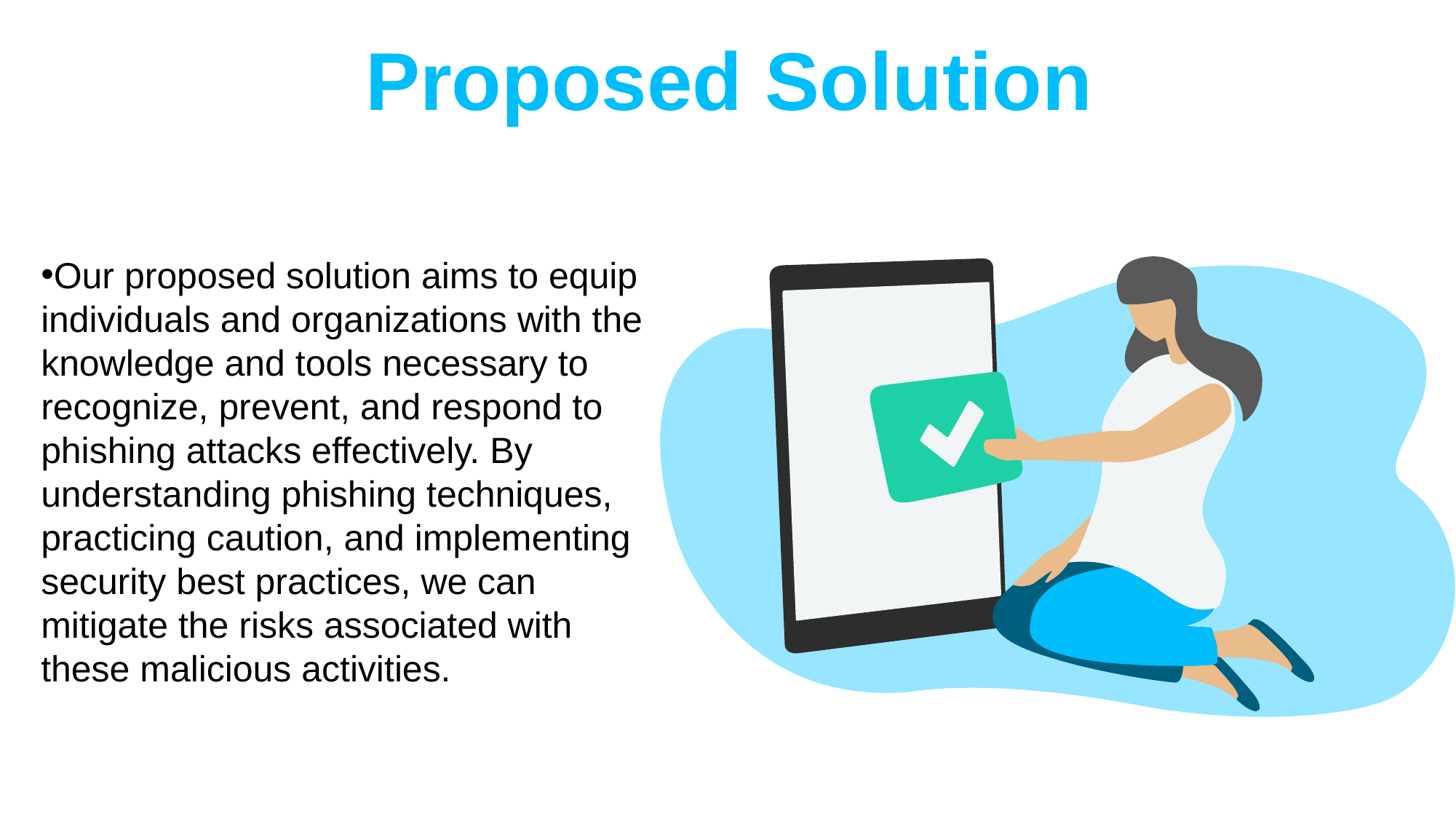

Proposed Solution
Our proposed solution aims to equip individuals and organizations with the knowledge and tools necessary to recognize, prevent, and respond to phishing attacks effectively. By understanding phishing techniques, practicing caution, and implementing security best practices, we can mitigate the risks associated with these malicious activities.